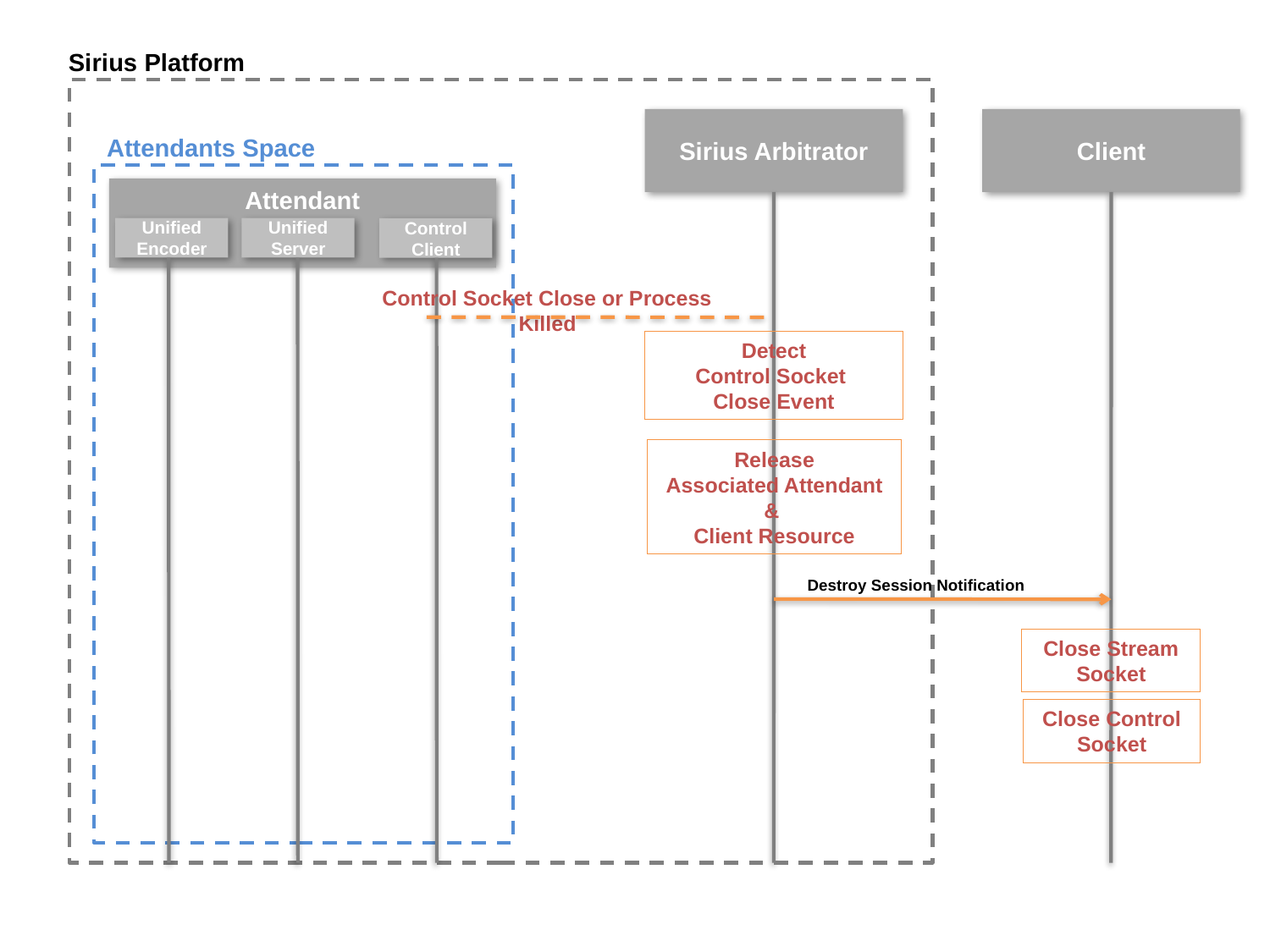

Sirius Platform

Sirius Arbitrator
Client
Attendants Space

Attendant

Unified Encoder
Unified Server
Control
Client
Control Socket Close or Process Killed
Detect
Control Socket
Close Event
Release
 Associated Attendant
&
Client Resource
Destroy Session Notification
Close Stream Socket
Close Control Socket